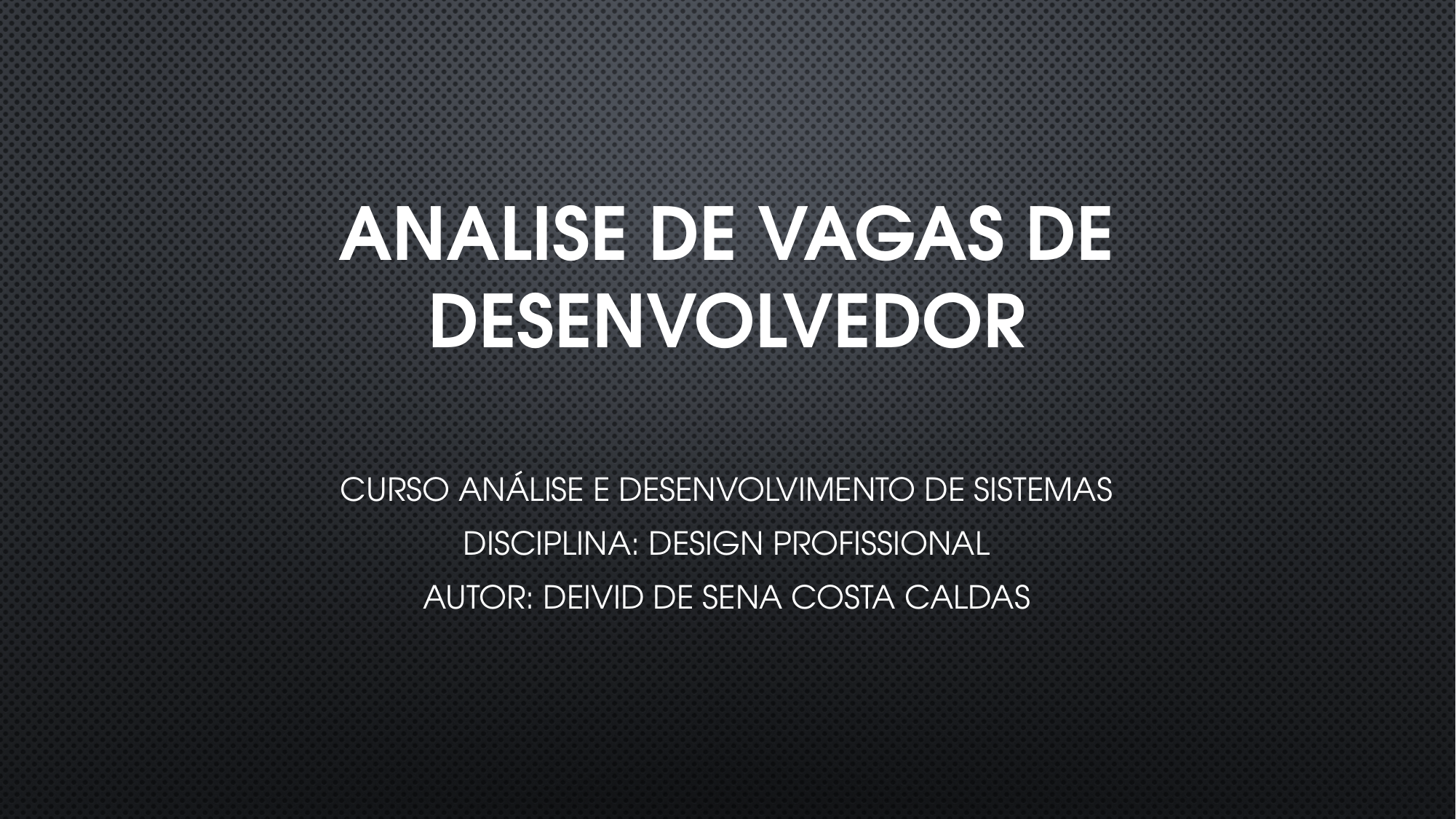

# Analise de Vagas de Desenvolvedor
Curso Análise e Desenvolvimento de Sistemas
Disciplina: Design Profissional
Autor: Deivid de Sena Costa Caldas